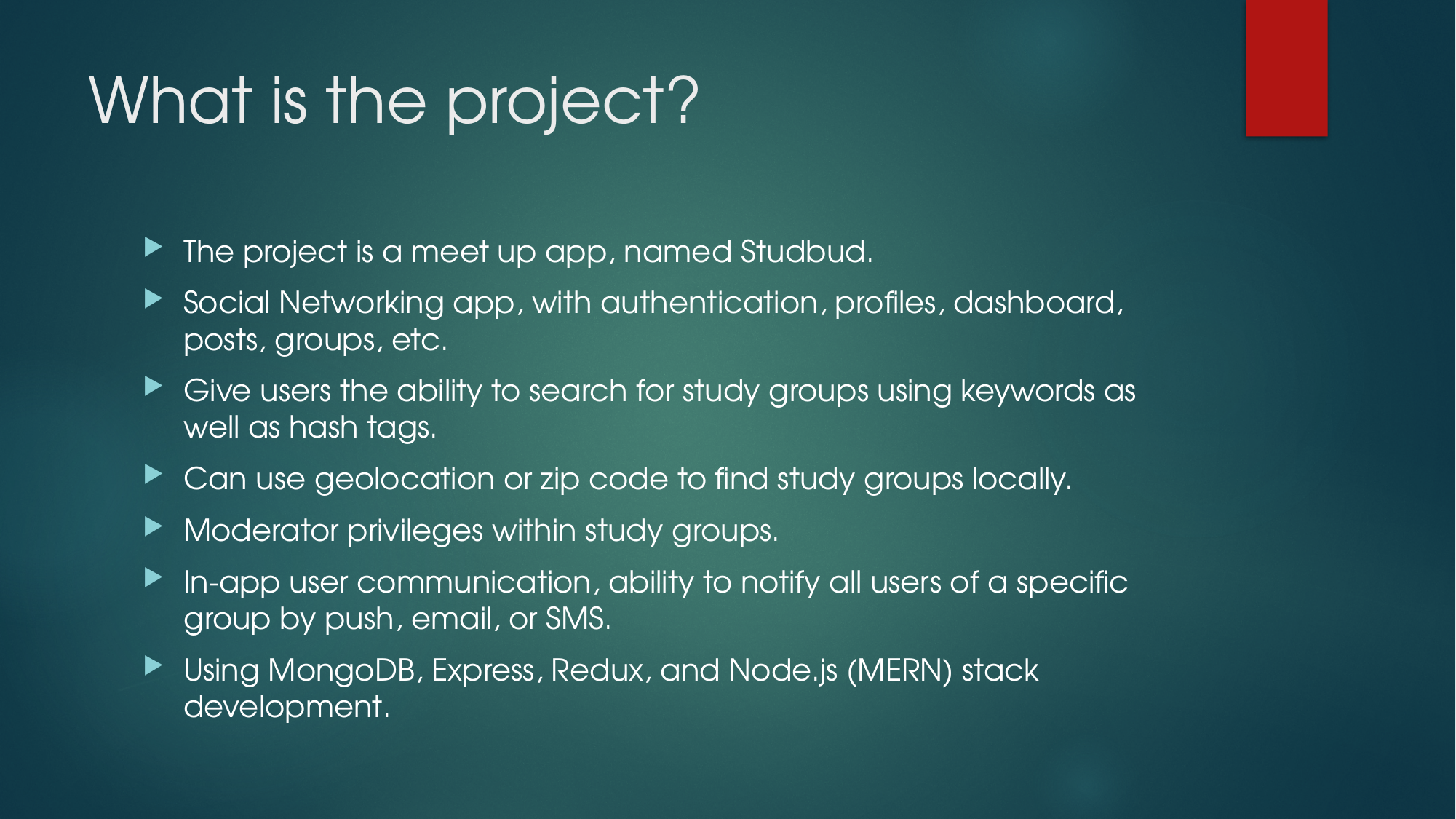

# What is the project?
The project is a meet up app, named Studbud.
Social Networking app, with authentication, profiles, dashboard, posts, groups, etc.
Give users the ability to search for study groups using keywords as well as hash tags.
Can use geolocation or zip code to find study groups locally.
Moderator privileges within study groups.
In-app user communication, ability to notify all users of a specific group by push, email, or SMS.
Using MongoDB, Express, Redux, and Node.js (MERN) stack development.